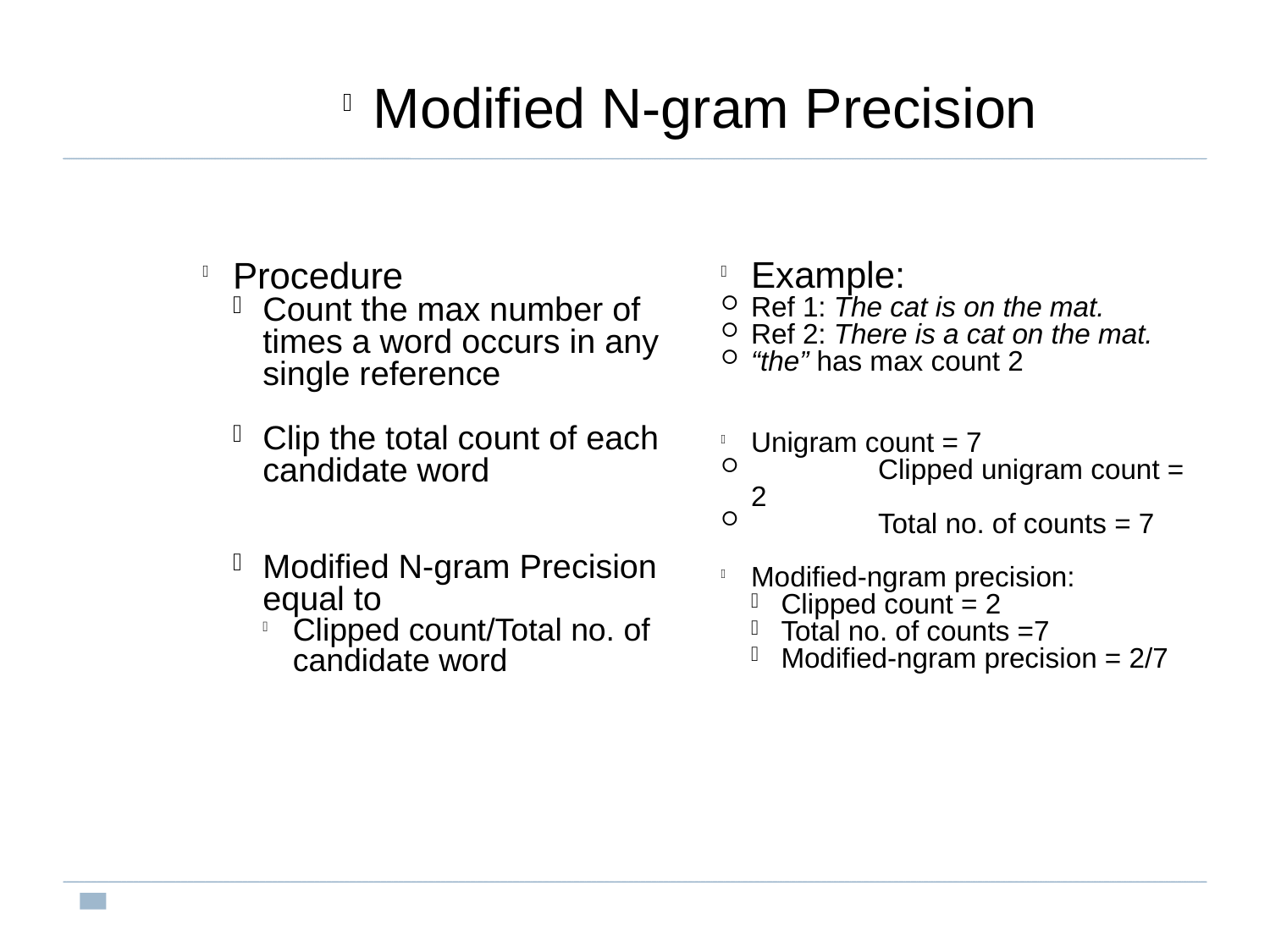

Modified N-gram Precision
Procedure
Count the max number of times a word occurs in any single reference

Clip the total count of each candidate word

Modified N-gram Precision equal to
Clipped count/Total no. of candidate word
Example:
Ref 1: The cat is on the mat.
Ref 2: There is a cat on the mat.
“the” has max count 2

Unigram count = 7
	Clipped unigram count = 2
	Total no. of counts = 7

Modified-ngram precision:
Clipped count = 2
Total no. of counts =7
Modified-ngram precision = 2/7